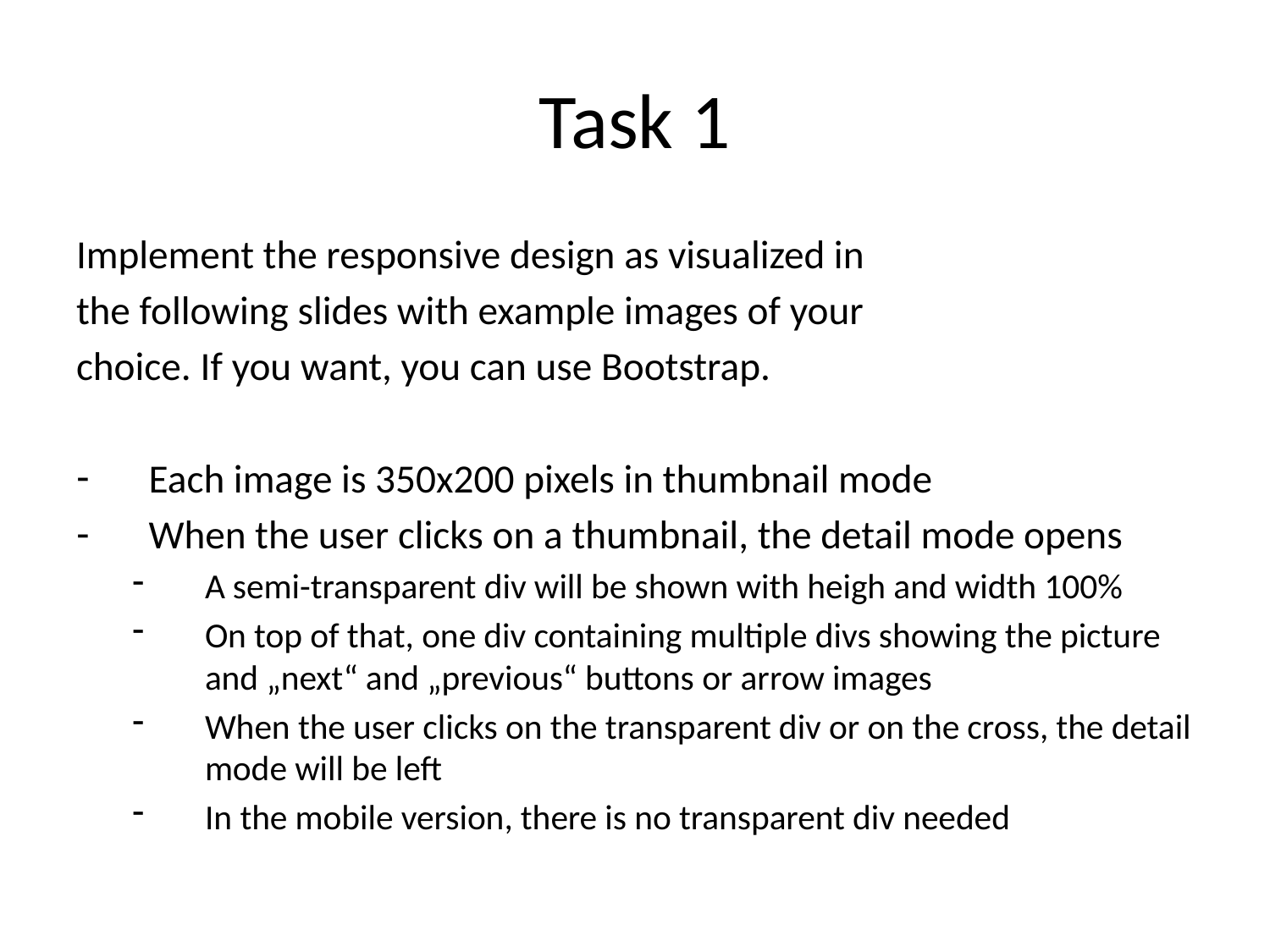

# Task 1
Implement the responsive design as visualized in
the following slides with example images of your
choice. If you want, you can use Bootstrap.

Each image is 350x200 pixels in thumbnail mode
When the user clicks on a thumbnail, the detail mode opens
A semi-transparent div will be shown with heigh and width 100%
On top of that, one div containing multiple divs showing the picture and „next“ and „previous“ buttons or arrow images
When the user clicks on the transparent div or on the cross, the detail mode will be left
In the mobile version, there is no transparent div needed